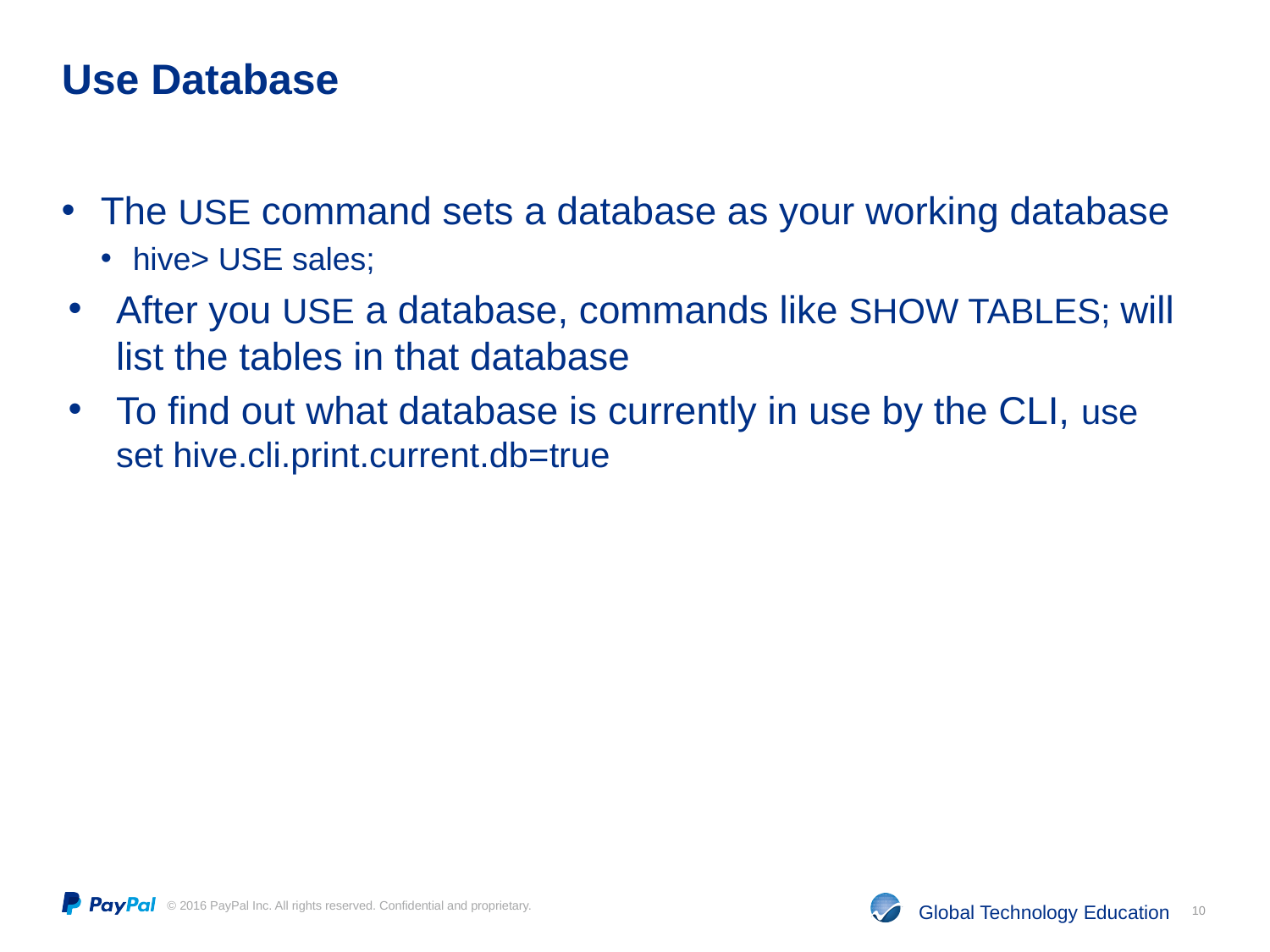

# Use Database
The USE command sets a database as your working database
hive> USE sales;
After you USE a database, commands like SHOW TABLES; will list the tables in that database
To find out what database is currently in use by the CLI, use set hive.cli.print.current.db=true

10